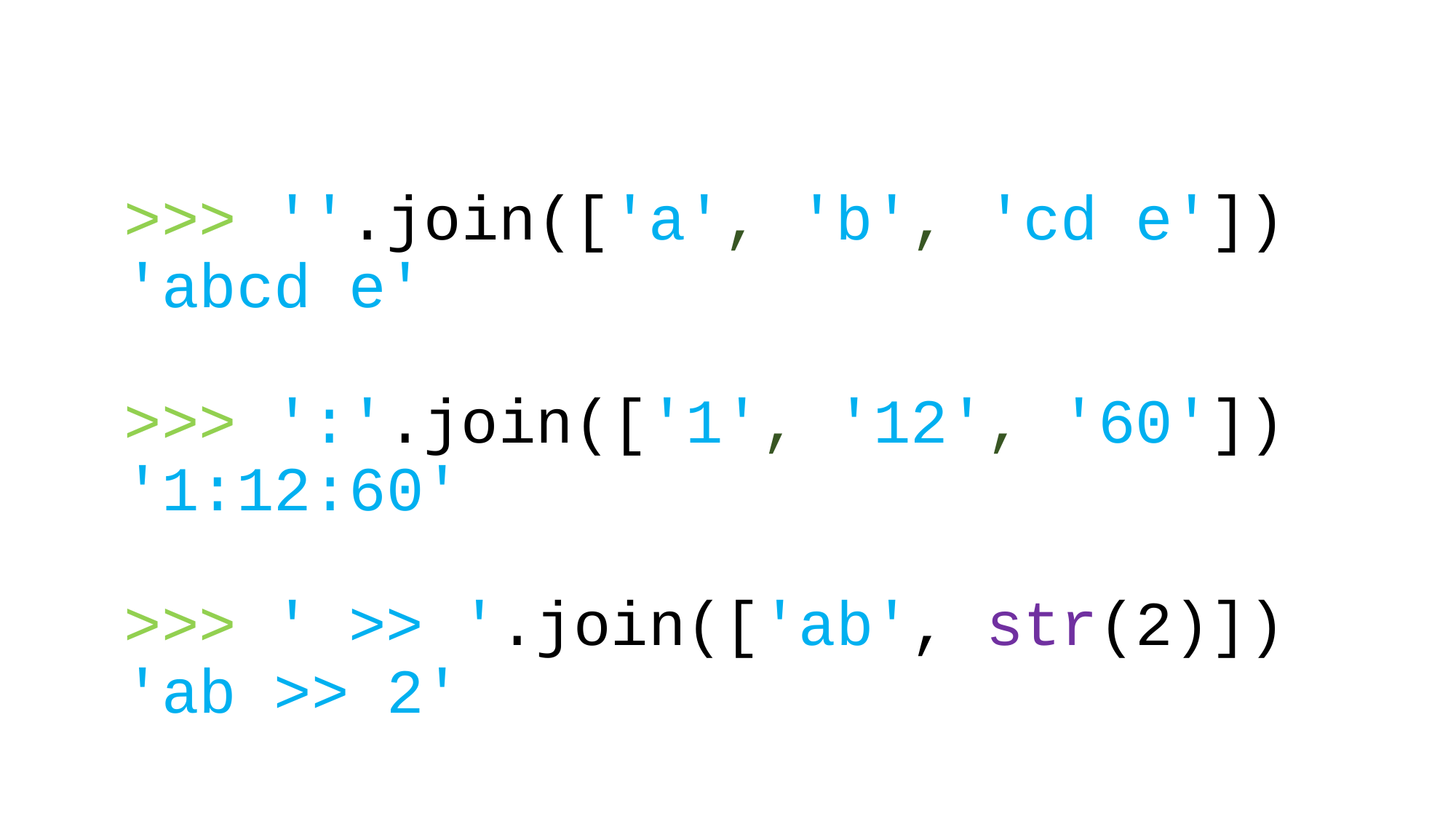

# >>> ''.join(['a', 'b', 'cd e']) 'abcd e' >>> ':'.join(['1', '12', '60']) '1:12:60' >>> ' >> '.join(['ab', str(2)]) 'ab >> 2'